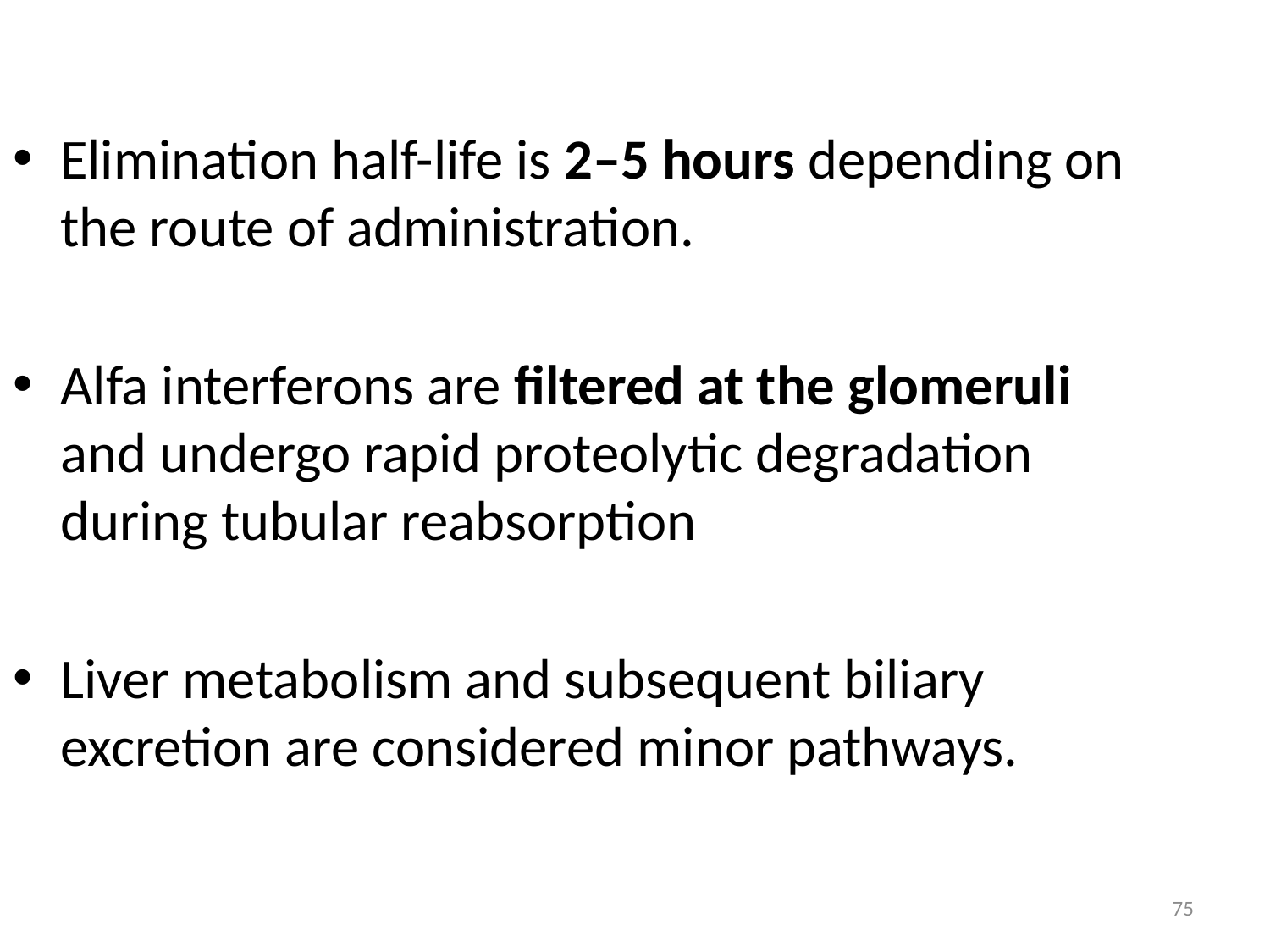

Elimination half-life is 2–5 hours depending on the route of administration.

Alfa interferons are filtered at the glomeruli and undergo rapid proteolytic degradation during tubular reabsorption

Liver metabolism and subsequent biliary excretion are considered minor pathways.

75